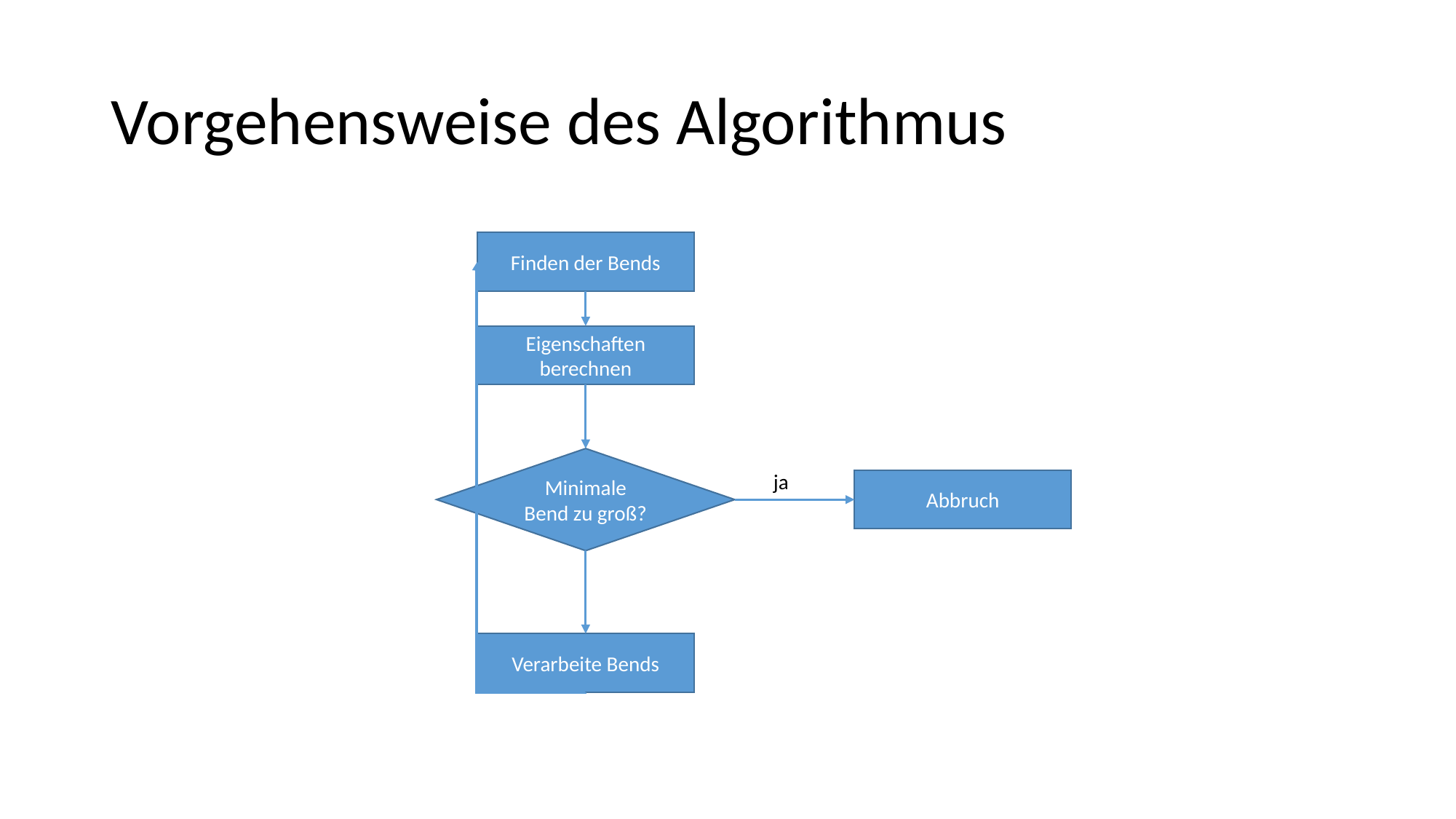

# Vorgehensweise des Algorithmus
Finden der Bends
Eigenschaften berechnen
Minimale Bend zu groß?
ja
Abbruch
Verarbeite Bends